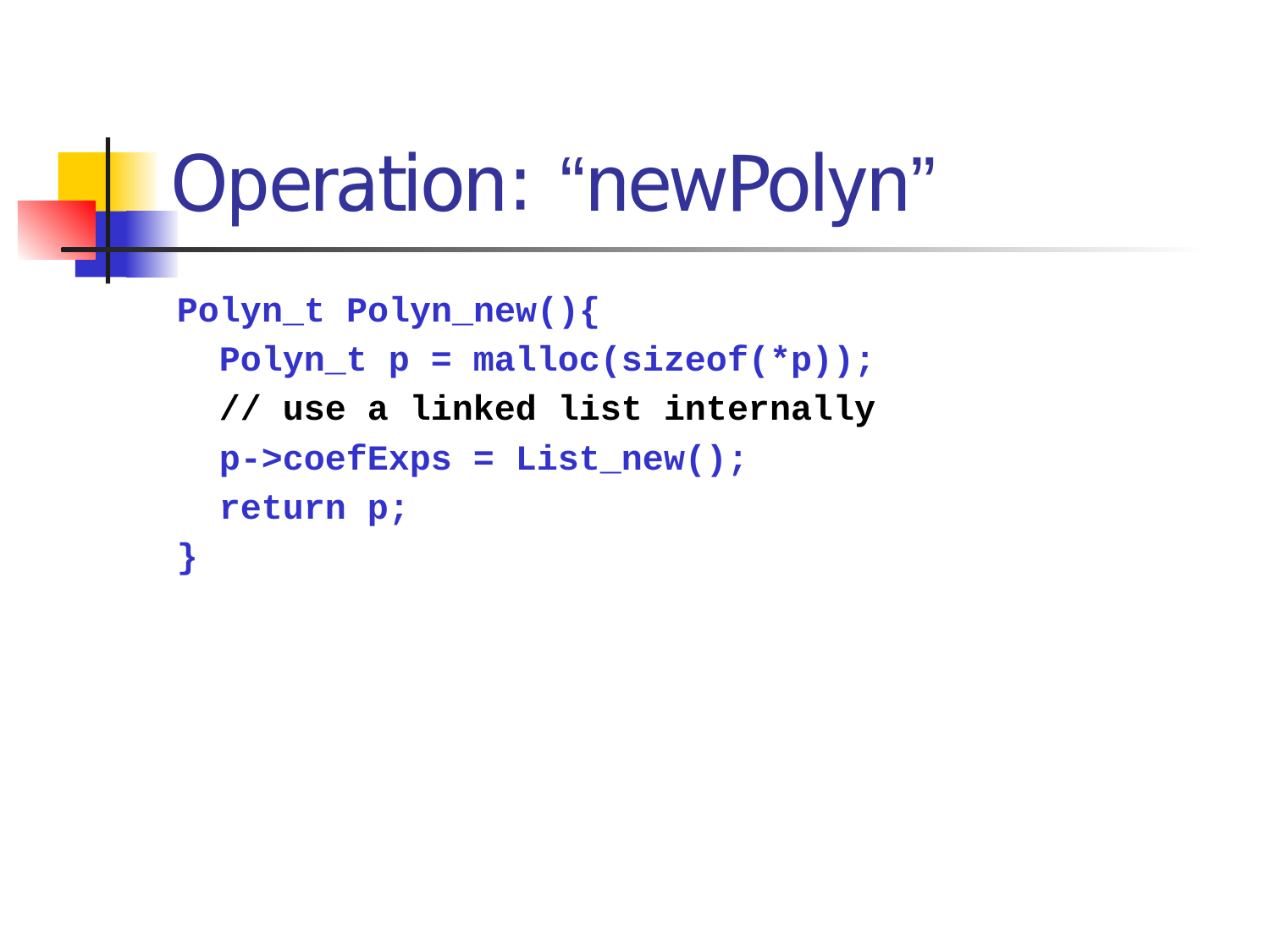

# Operation: “newPolyn”
Polyn_t Polyn_new(){
  Polyn_t p = malloc(sizeof(*p));
  // use a linked list internally
  p->coefExps = List_new();
  return p;
}